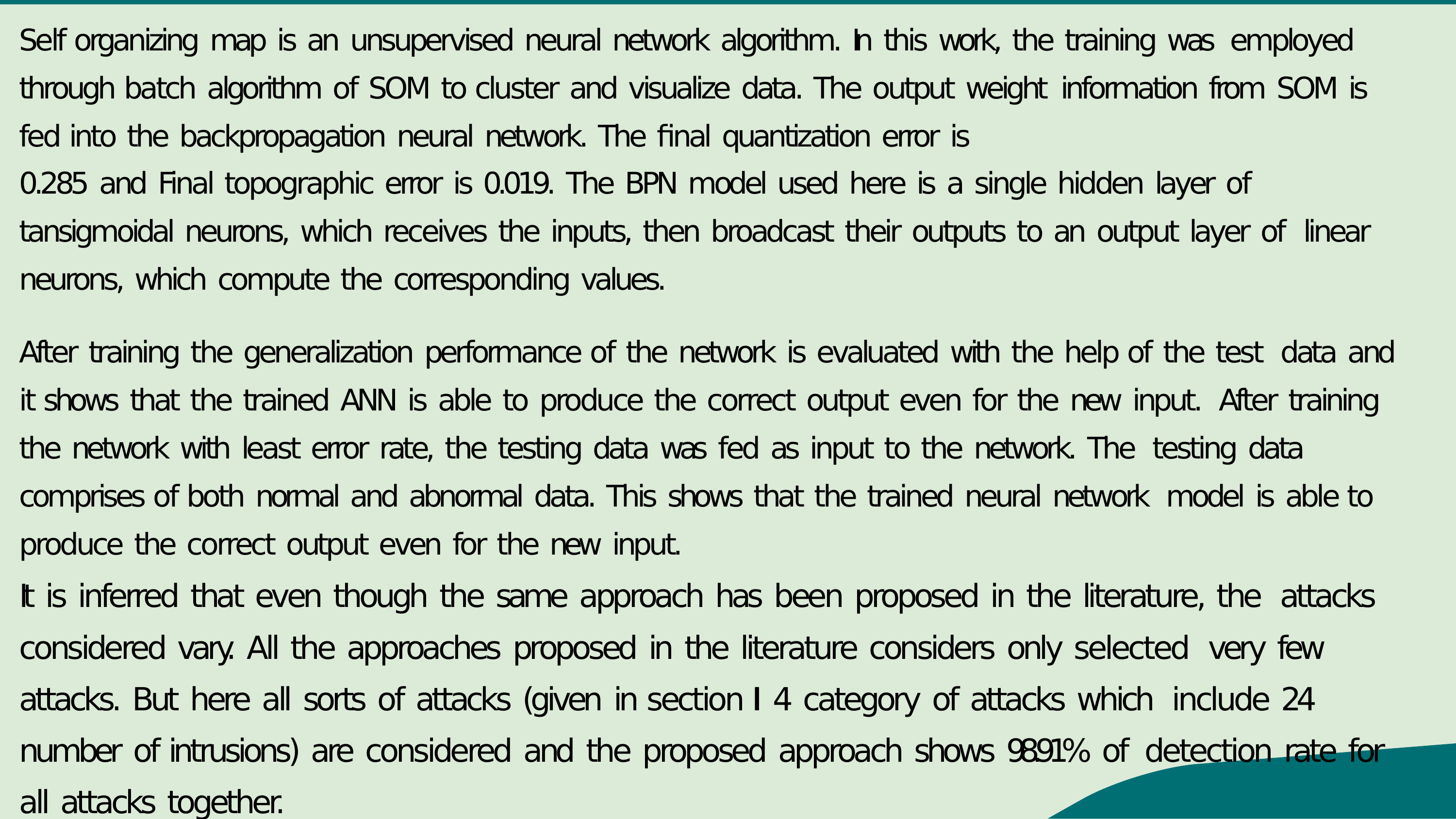

# Self organizing map is an unsupervised neural network algorithm. In this work, the training was  employed through batch algorithm of SOM to cluster and visualize data. The output weight  information from SOM is fed into the backpropagation neural network. The final quantization error is
0.285 and Final topographic error is 0.019. The BPN model used here is a single hidden layer of  tansigmoidal neurons, which receives the inputs, then broadcast their outputs to an output layer of  linear neurons, which compute the corresponding values.
After training the generalization performance of the network is evaluated with the help of the test  data and it shows that the trained ANN is able to produce the correct output even for the new input.  After training the network with least error rate, the testing data was fed as input to the network. The  testing data comprises of both normal and abnormal data. This shows that the trained neural network  model is able to produce the correct output even for the new input.
It is inferred that even though the same approach has been proposed in the literature, the  attacks considered vary. All the approaches proposed in the literature considers only selected  very few attacks. But here all sorts of attacks (given in section II 4 category of attacks which  include 24 number of intrusions) are considered and the proposed approach shows 98.91% of  detection rate for all attacks together.